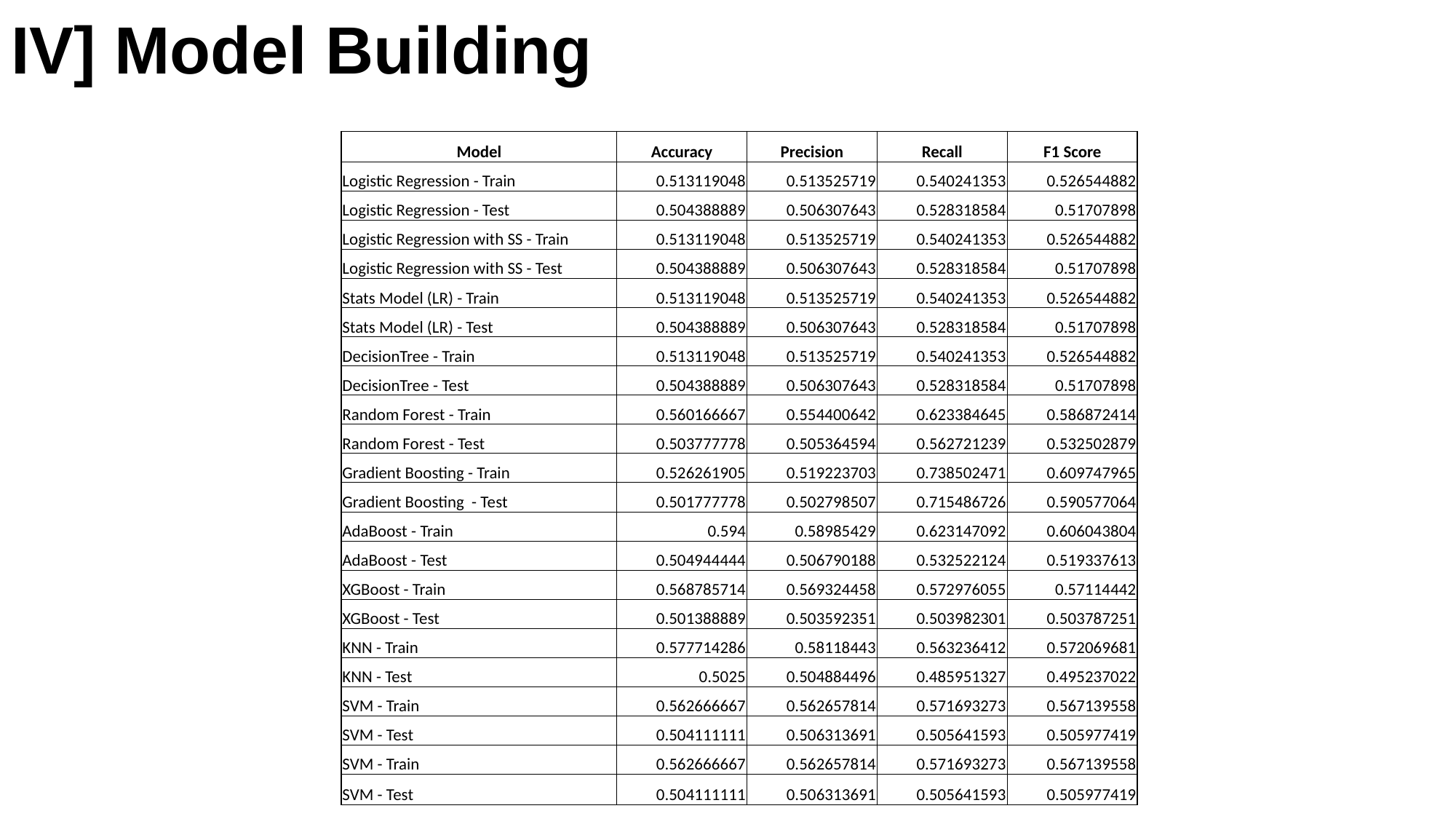

# IV] Model Building
| Model | Accuracy | Precision | Recall | F1 Score |
| --- | --- | --- | --- | --- |
| Logistic Regression - Train | 0.513119048 | 0.513525719 | 0.540241353 | 0.526544882 |
| Logistic Regression - Test | 0.504388889 | 0.506307643 | 0.528318584 | 0.51707898 |
| Logistic Regression with SS - Train | 0.513119048 | 0.513525719 | 0.540241353 | 0.526544882 |
| Logistic Regression with SS - Test | 0.504388889 | 0.506307643 | 0.528318584 | 0.51707898 |
| Stats Model (LR) - Train | 0.513119048 | 0.513525719 | 0.540241353 | 0.526544882 |
| Stats Model (LR) - Test | 0.504388889 | 0.506307643 | 0.528318584 | 0.51707898 |
| DecisionTree - Train | 0.513119048 | 0.513525719 | 0.540241353 | 0.526544882 |
| DecisionTree - Test | 0.504388889 | 0.506307643 | 0.528318584 | 0.51707898 |
| Random Forest - Train | 0.560166667 | 0.554400642 | 0.623384645 | 0.586872414 |
| Random Forest - Test | 0.503777778 | 0.505364594 | 0.562721239 | 0.532502879 |
| Gradient Boosting - Train | 0.526261905 | 0.519223703 | 0.738502471 | 0.609747965 |
| Gradient Boosting - Test | 0.501777778 | 0.502798507 | 0.715486726 | 0.590577064 |
| AdaBoost - Train | 0.594 | 0.58985429 | 0.623147092 | 0.606043804 |
| AdaBoost - Test | 0.504944444 | 0.506790188 | 0.532522124 | 0.519337613 |
| XGBoost - Train | 0.568785714 | 0.569324458 | 0.572976055 | 0.57114442 |
| XGBoost - Test | 0.501388889 | 0.503592351 | 0.503982301 | 0.503787251 |
| KNN - Train | 0.577714286 | 0.58118443 | 0.563236412 | 0.572069681 |
| KNN - Test | 0.5025 | 0.504884496 | 0.485951327 | 0.495237022 |
| SVM - Train | 0.562666667 | 0.562657814 | 0.571693273 | 0.567139558 |
| SVM - Test | 0.504111111 | 0.506313691 | 0.505641593 | 0.505977419 |
| SVM - Train | 0.562666667 | 0.562657814 | 0.571693273 | 0.567139558 |
| SVM - Test | 0.504111111 | 0.506313691 | 0.505641593 | 0.505977419 |